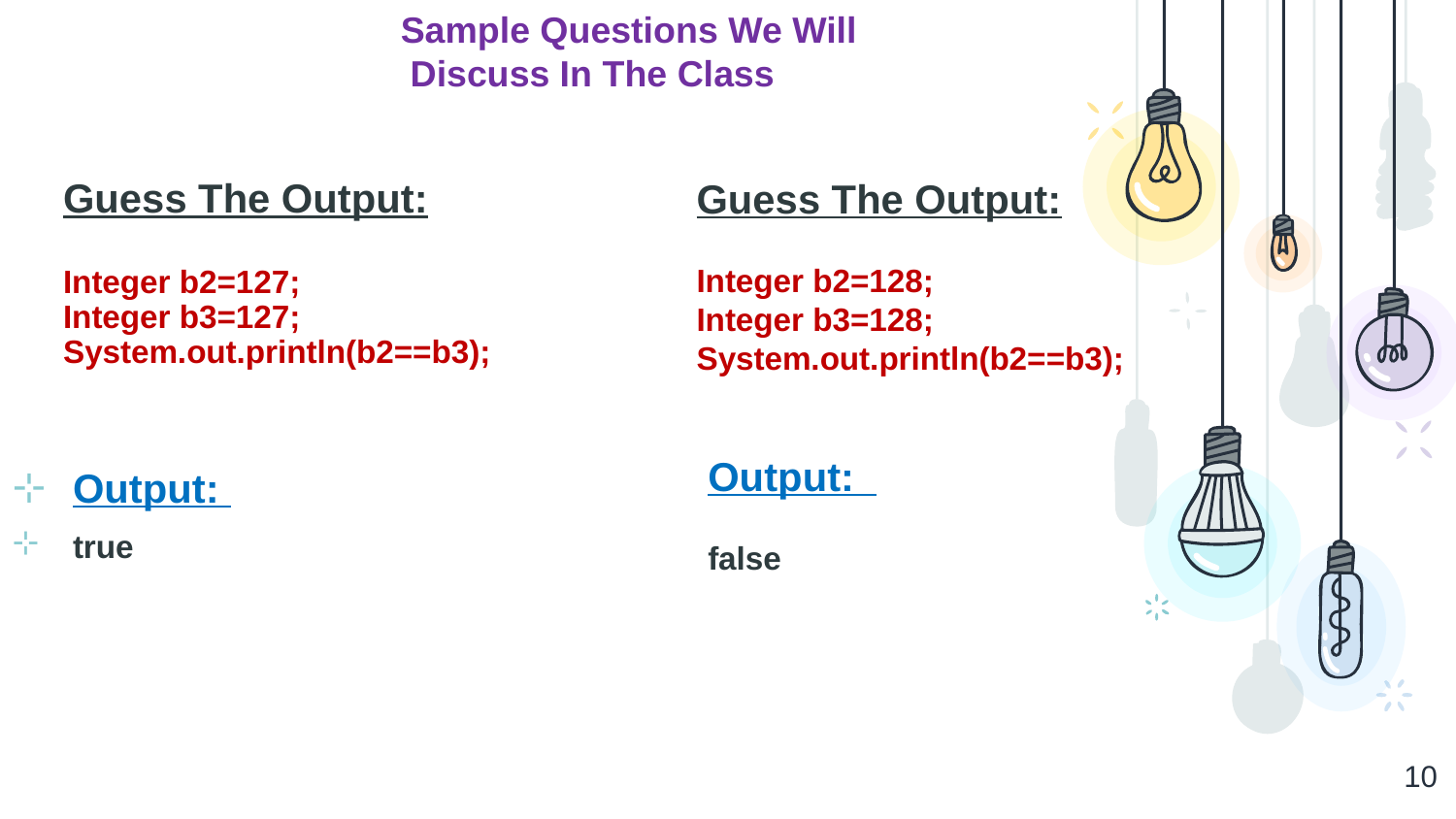

Sample Questions We Will
                 Discuss In The Class
Guess The Output:
Integer b2=127;
Integer b3=127;
System.out.println(b2==b3);
Guess The Output:

Integer b2=128;
Integer b3=128;
System.out.println(b2==b3);

Output:

false
Output:
true
10